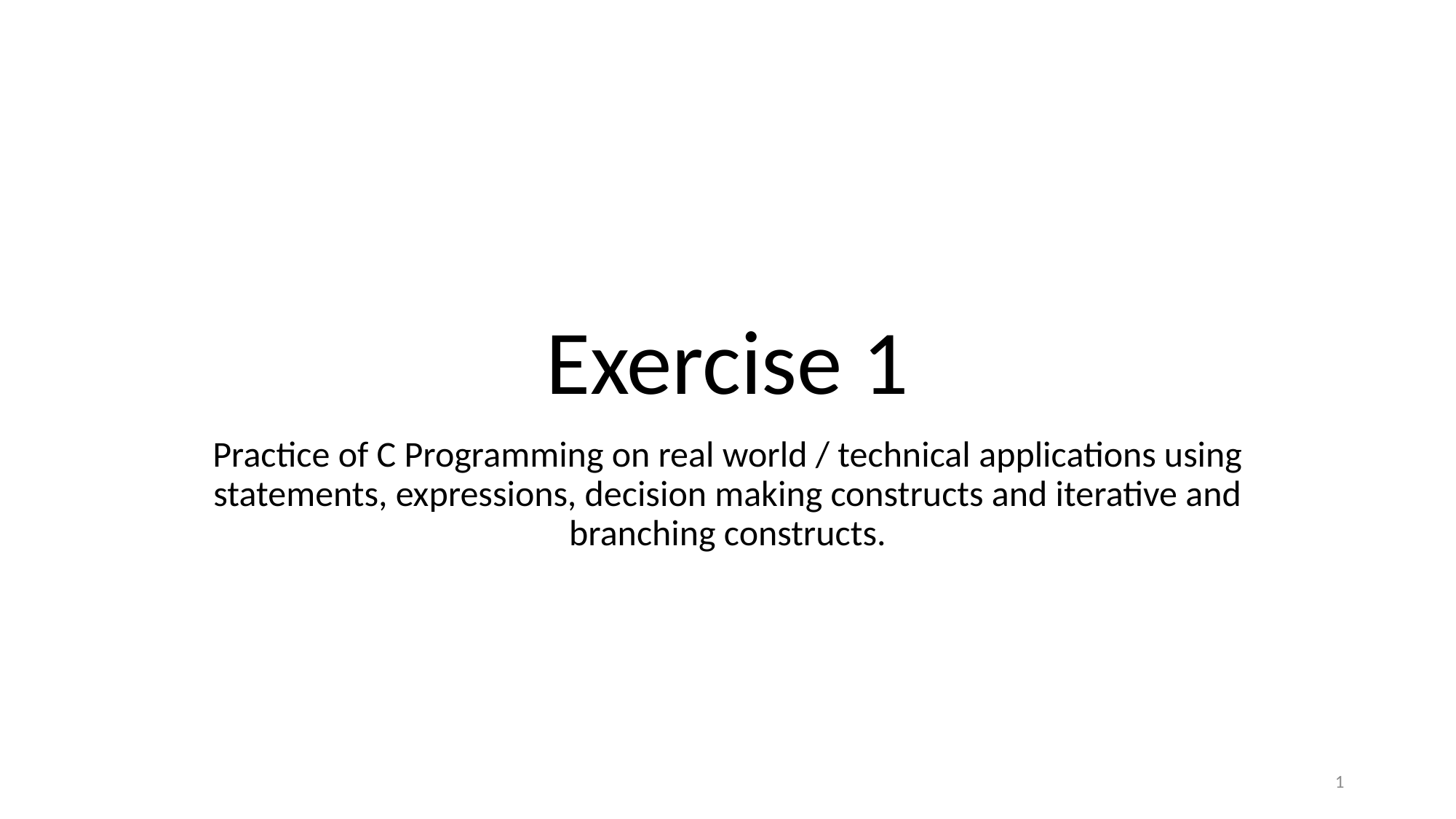

# Exercise 1
Practice of C Programming on real world / technical applications using statements, expressions, decision making constructs and iterative and branching constructs.
1